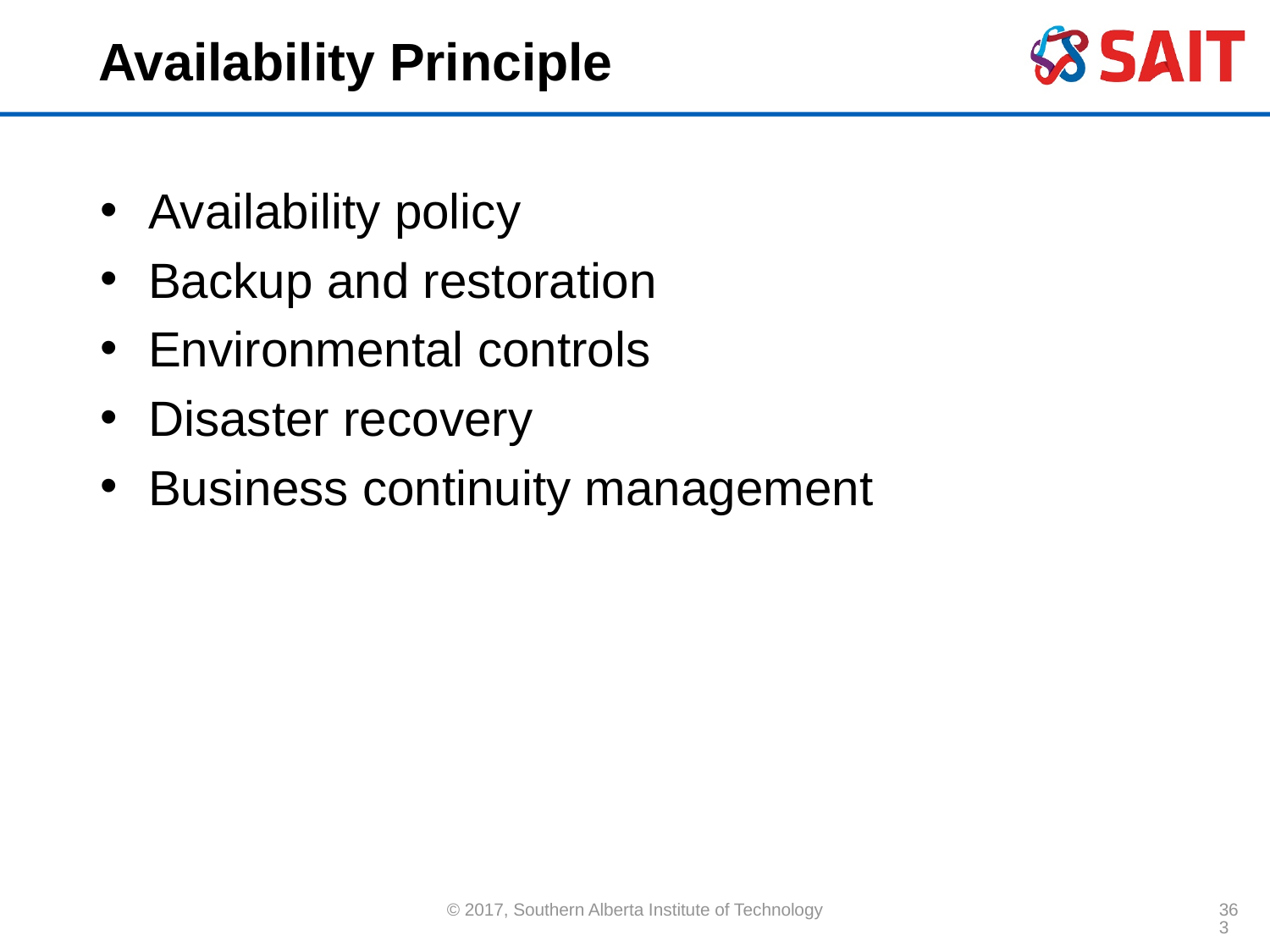

# Availability Principle
Availability policy
Backup and restoration
Environmental controls
Disaster recovery
Business continuity management